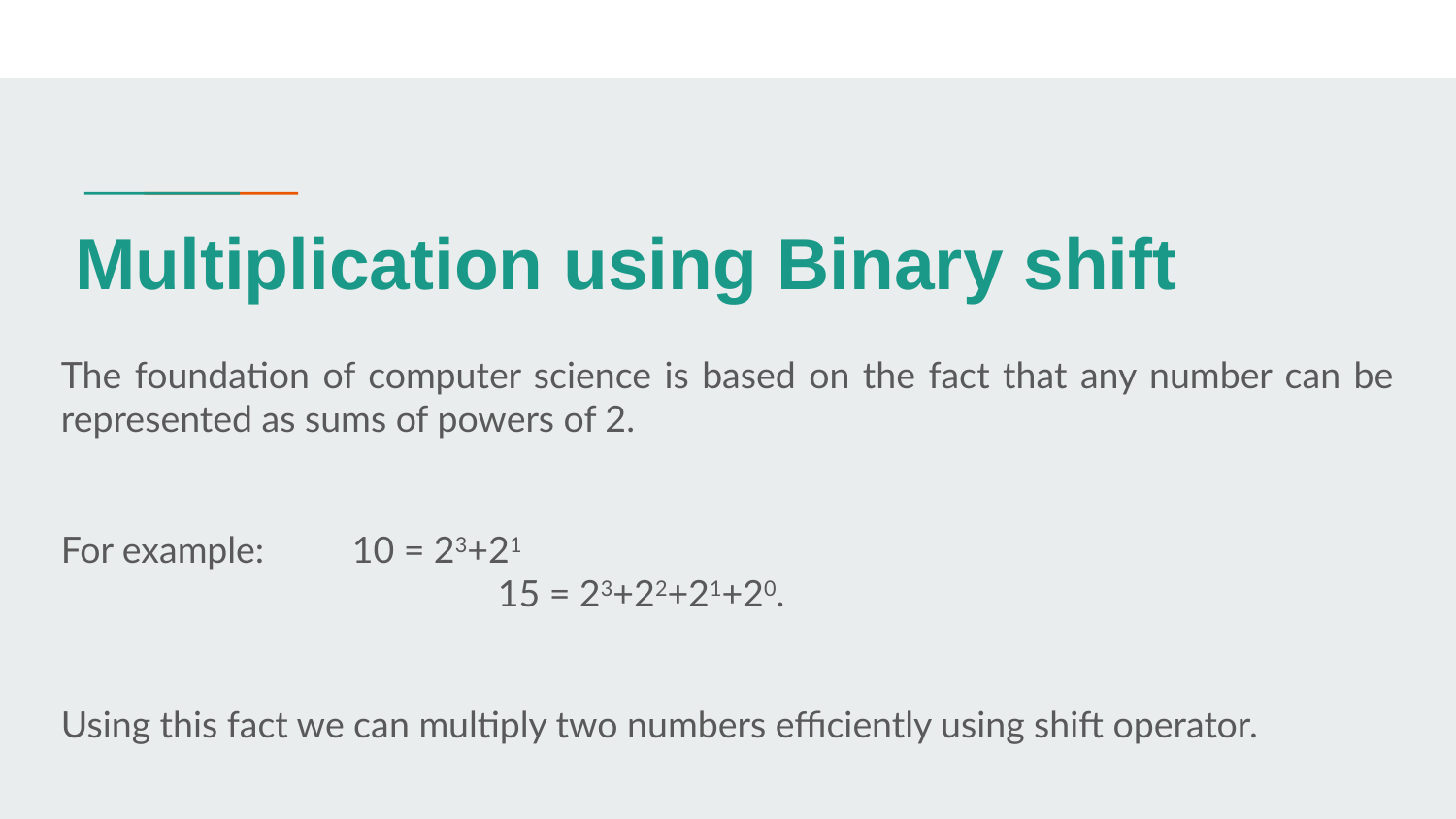

# Multiplication using Binary shift
The foundation of computer science is based on the fact that any number can be represented as sums of powers of 2.

For example: 	10 = 23+21
			15 = 23+22+21+20.

Using this fact we can multiply two numbers efficiently using shift operator.